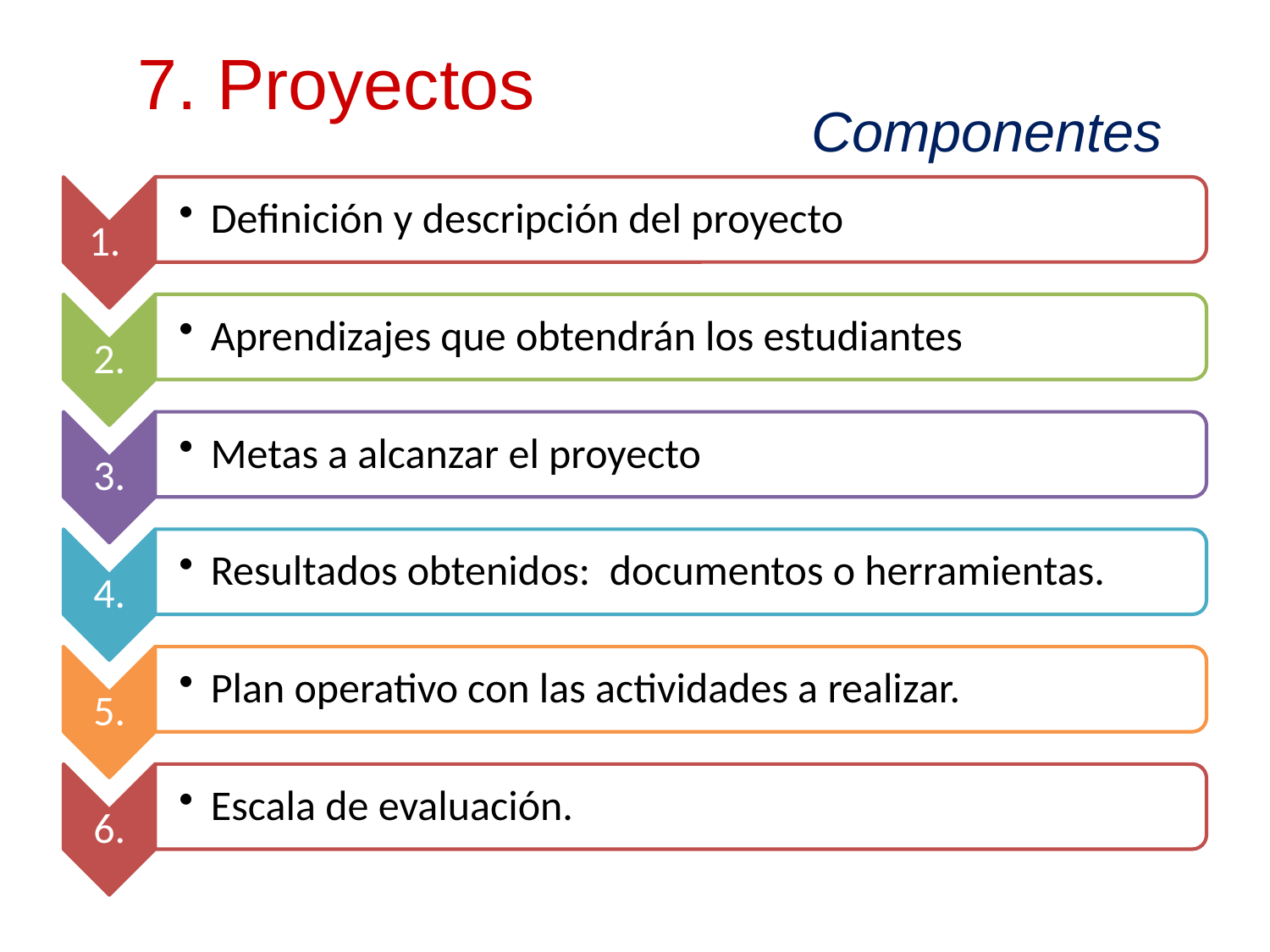

7. Proyectos
Componentes
1.
Definición y descripción del proyecto
2.
Aprendizajes que obtendrán los estudiantes
3.
Metas a alcanzar el proyecto
4.
Resultados obtenidos:  documentos o herramientas.
5.
Plan operativo con las actividades a realizar.
6.
Escala de evaluación.